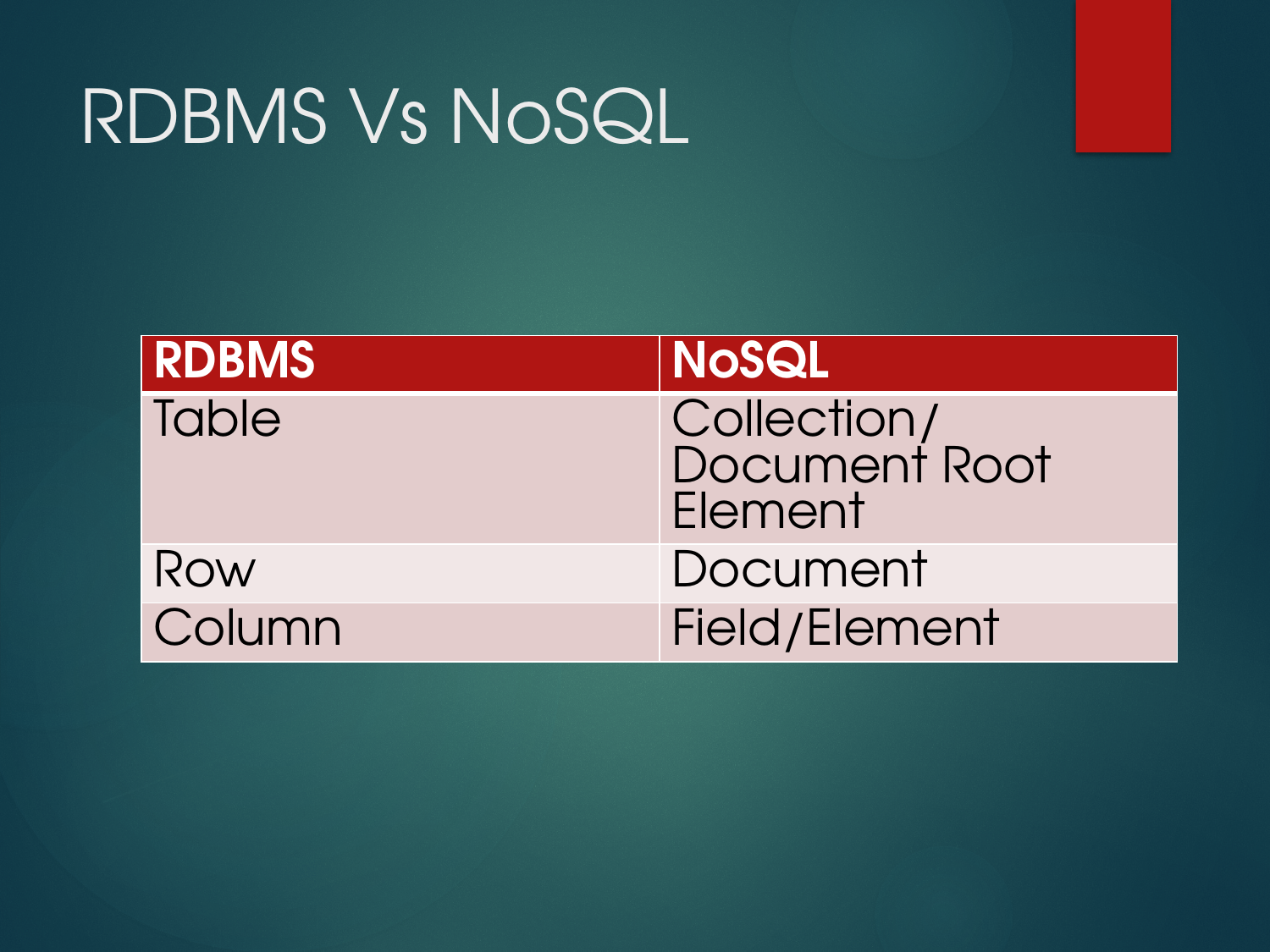

# RDBMS Vs NoSQL
| RDBMS | NoSQL |
| --- | --- |
| Table | Collection/Document Root Element |
| Row | Document |
| Column | Field/Element |